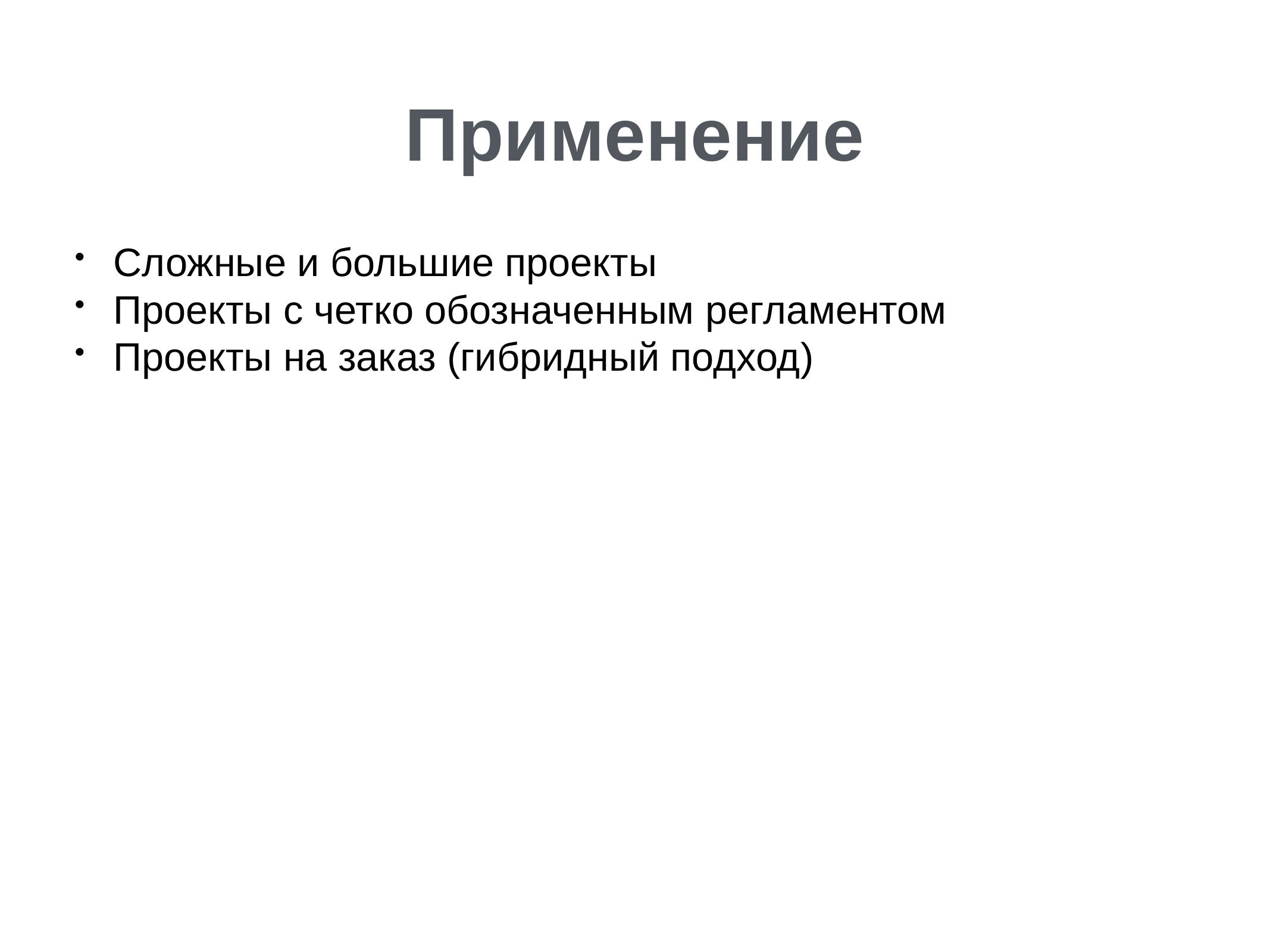

# Применение
Сложные и большие проекты
Проекты с четко обозначенным регламентом
Проекты на заказ (гибридный подход)